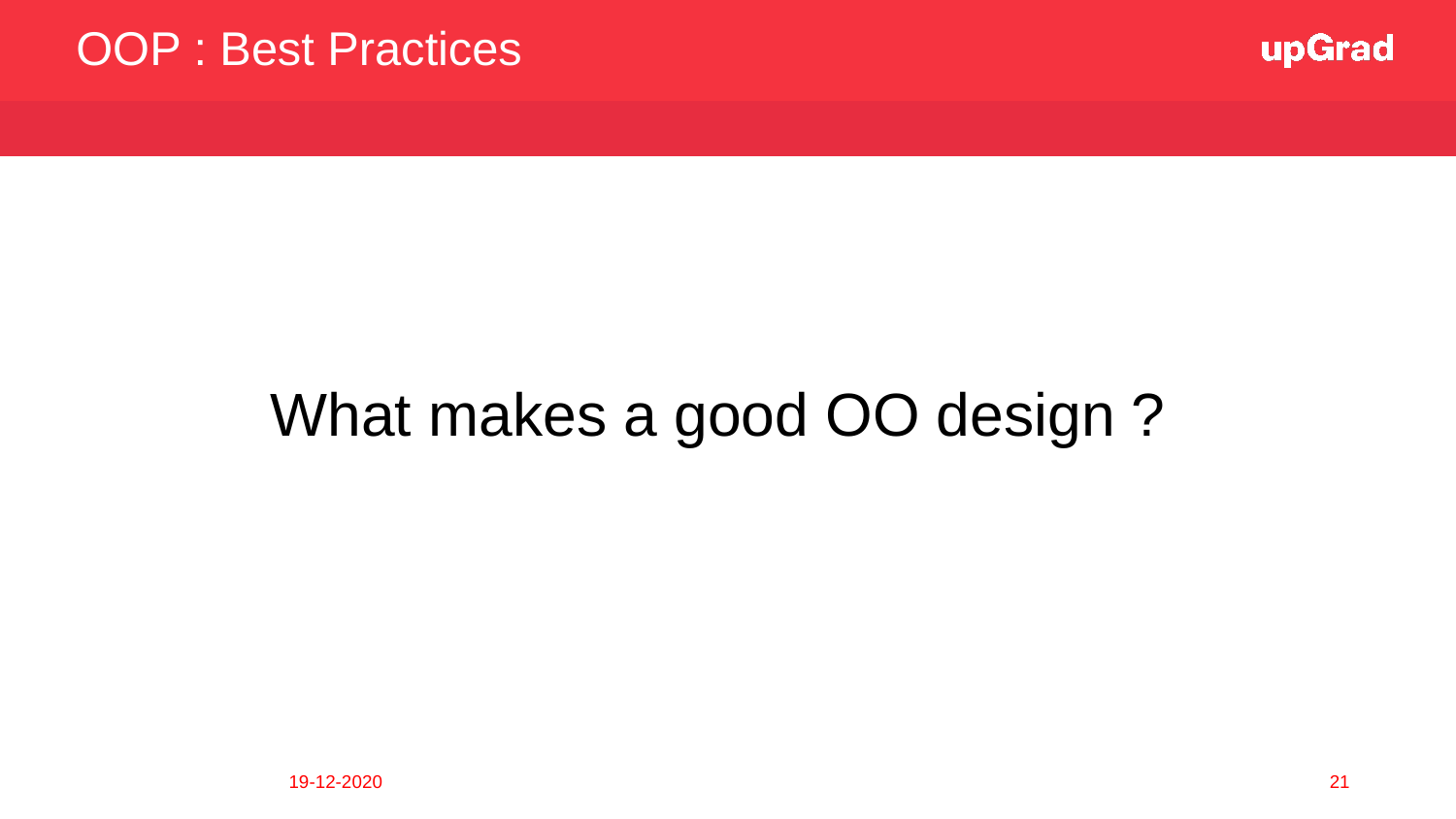

OOP : Best Practices

What makes a good OO design ?
21
19-12-2020